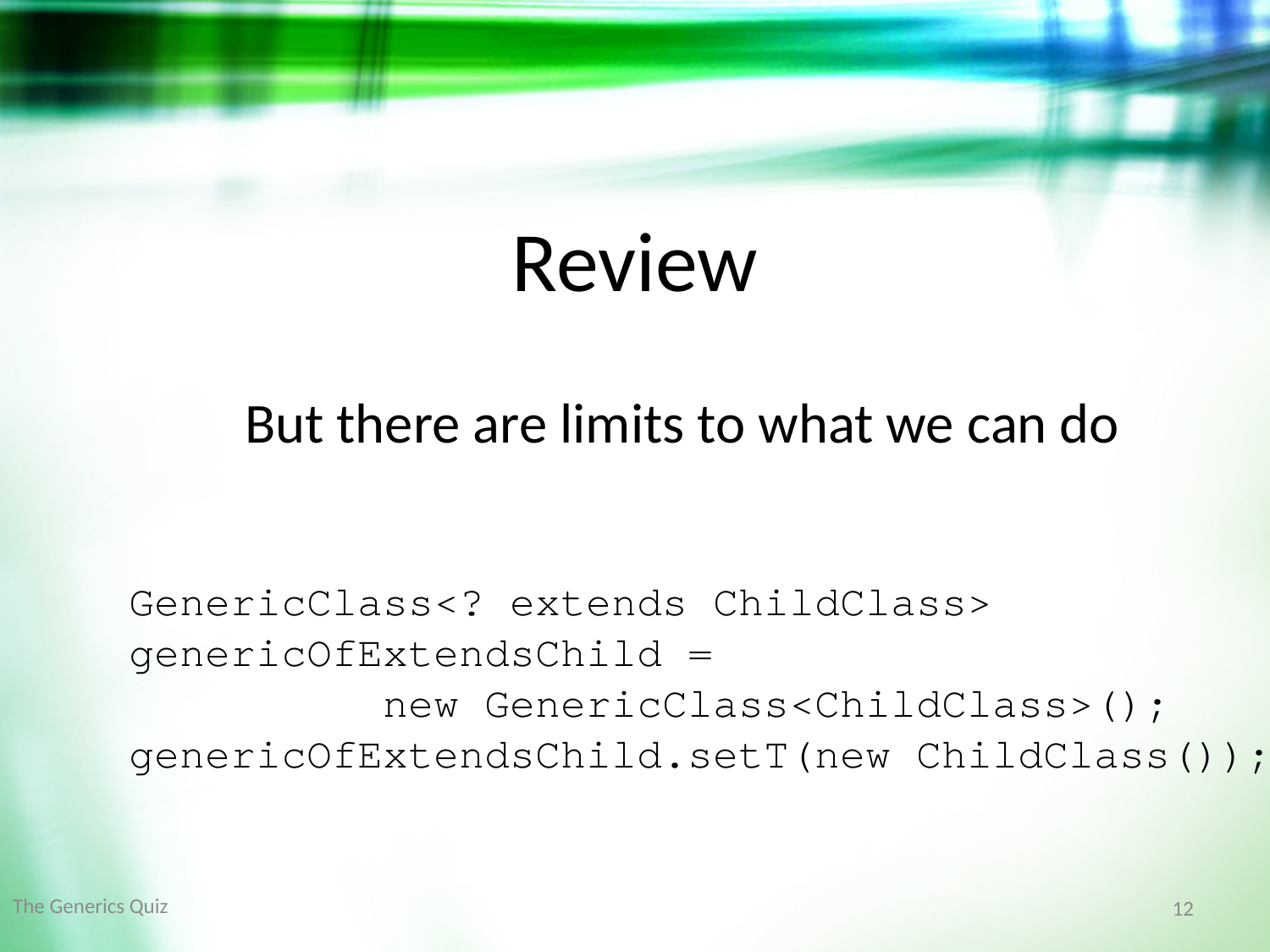

Review
But there are limits to what we can do

GenericClass<? extends ChildClass> 	genericOfExtendsChild =
		new GenericClass<ChildClass>();
genericOfExtendsChild.setT(new ChildClass());
The Generics Quiz
12